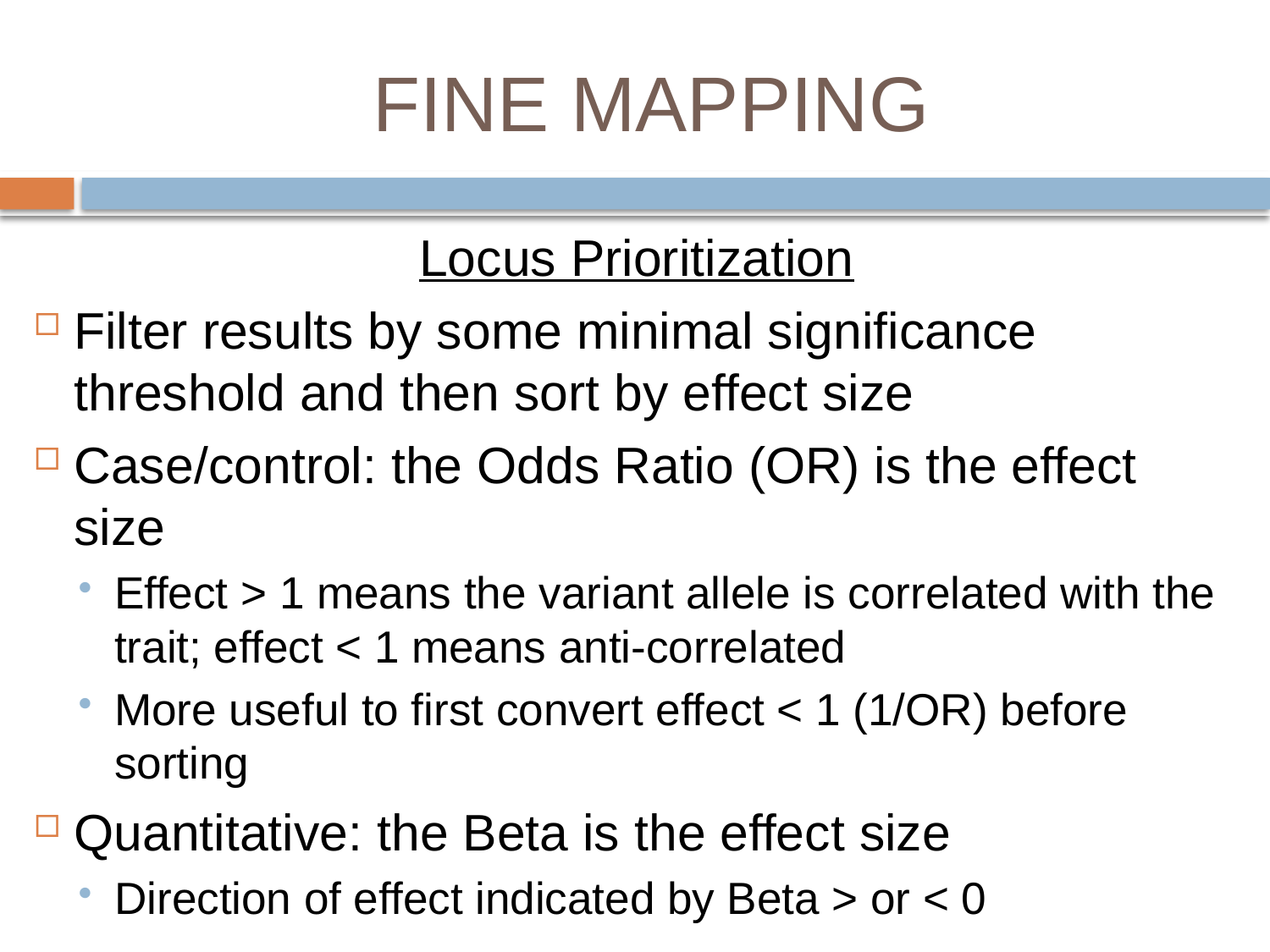

# FINE MAPPING
Locus Prioritization
Filter results by some minimal significance threshold and then sort by effect size
Case/control: the Odds Ratio (OR) is the effect size
Effect > 1 means the variant allele is correlated with the trait; effect < 1 means anti-correlated
More useful to first convert effect < 1 (1/OR) before sorting
Quantitative: the Beta is the effect size
Direction of effect indicated by Beta > or < 0